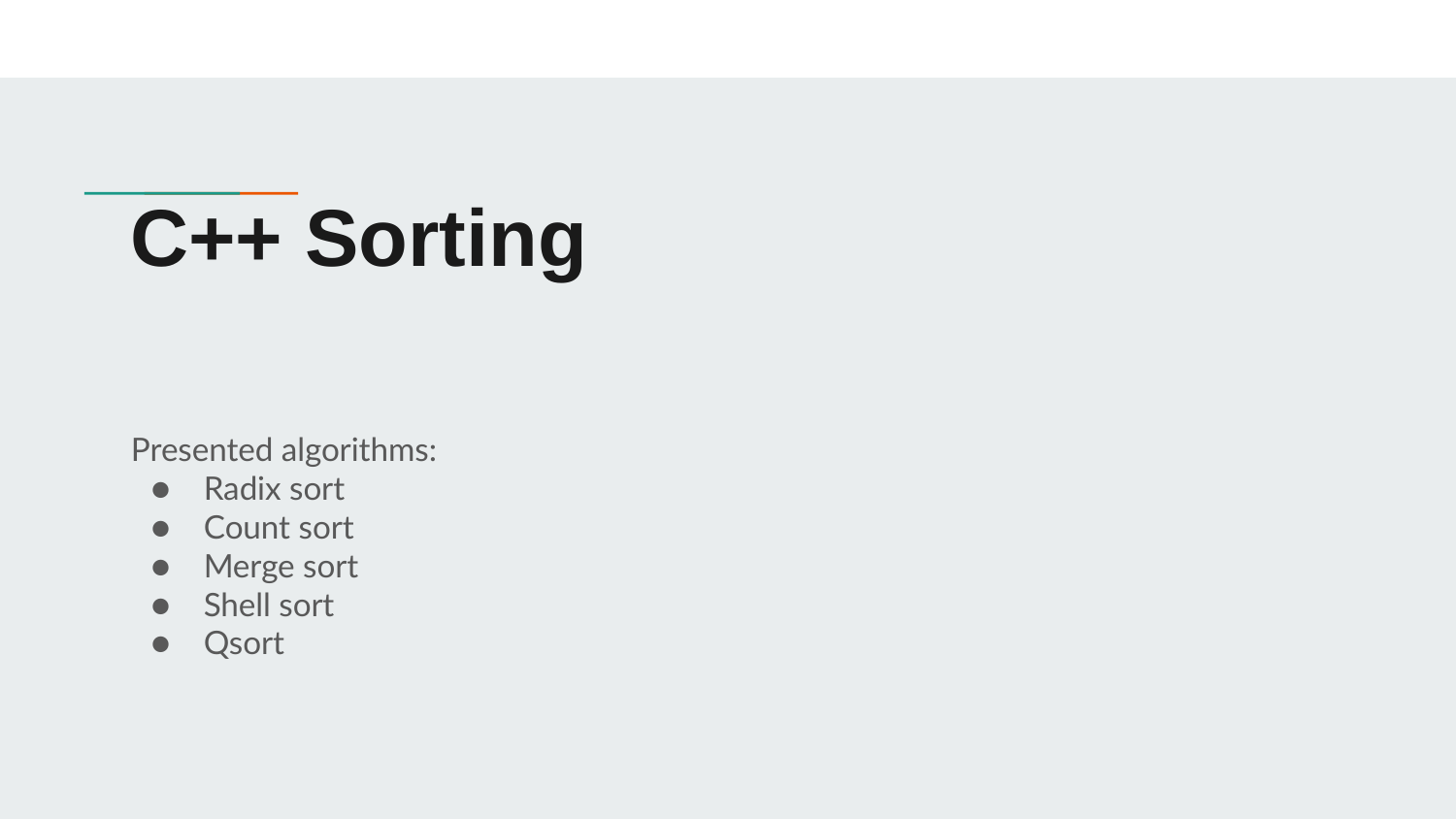

# C++ Sorting

Presented algorithms:
Radix sort
Count sort
Merge sort
Shell sort
Qsort